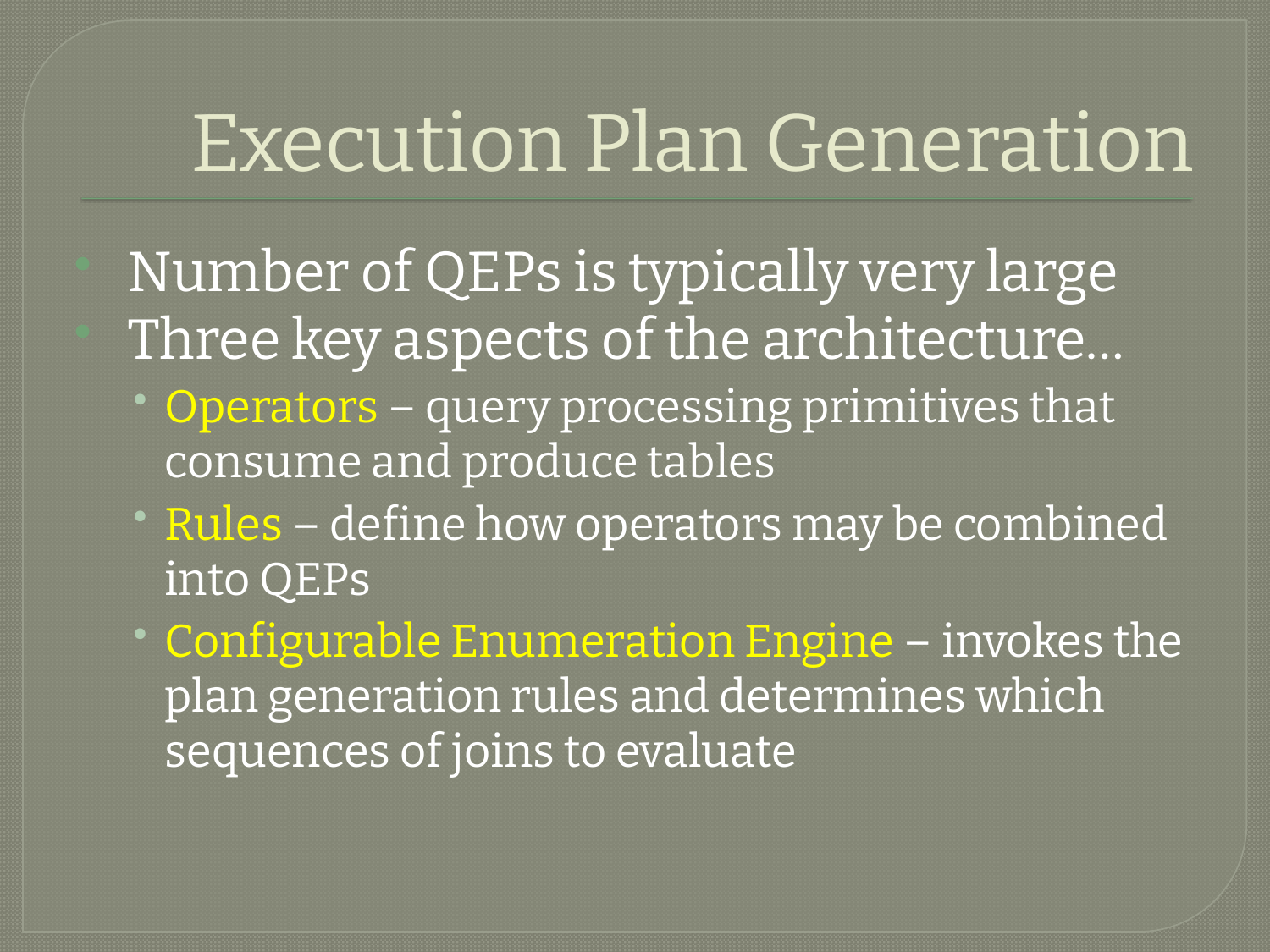

# Execution Plan Generation
 Number of QEPs is typically very large
 Three key aspects of the architecture…
Operators – query processing primitives that consume and produce tables
Rules – define how operators may be combined into QEPs
Configurable Enumeration Engine – invokes the plan generation rules and determines which sequences of joins to evaluate